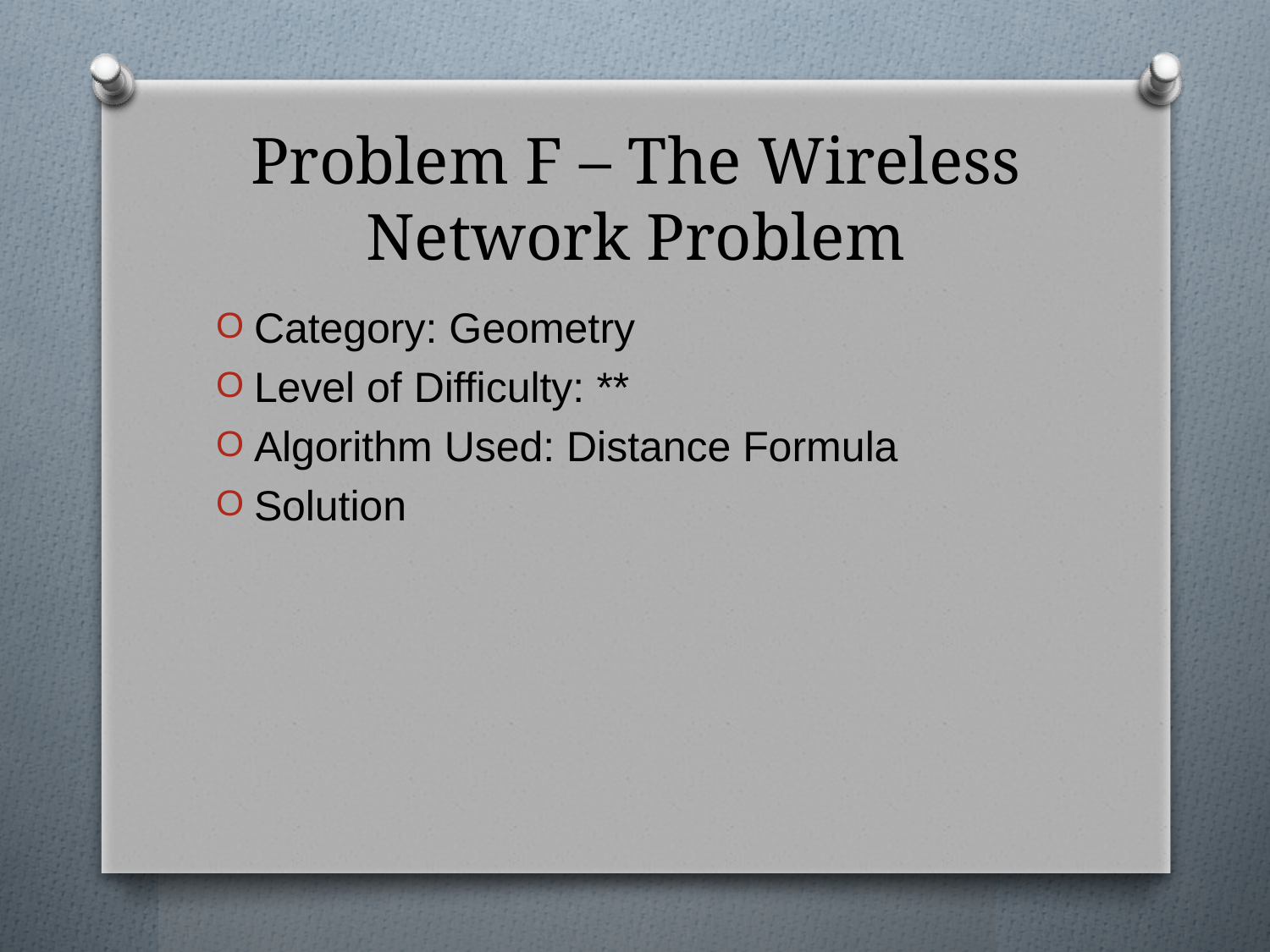

# Problem F – The Wireless Network Problem
Category: Geometry
Level of Difficulty: **
Algorithm Used: Distance Formula
Solution